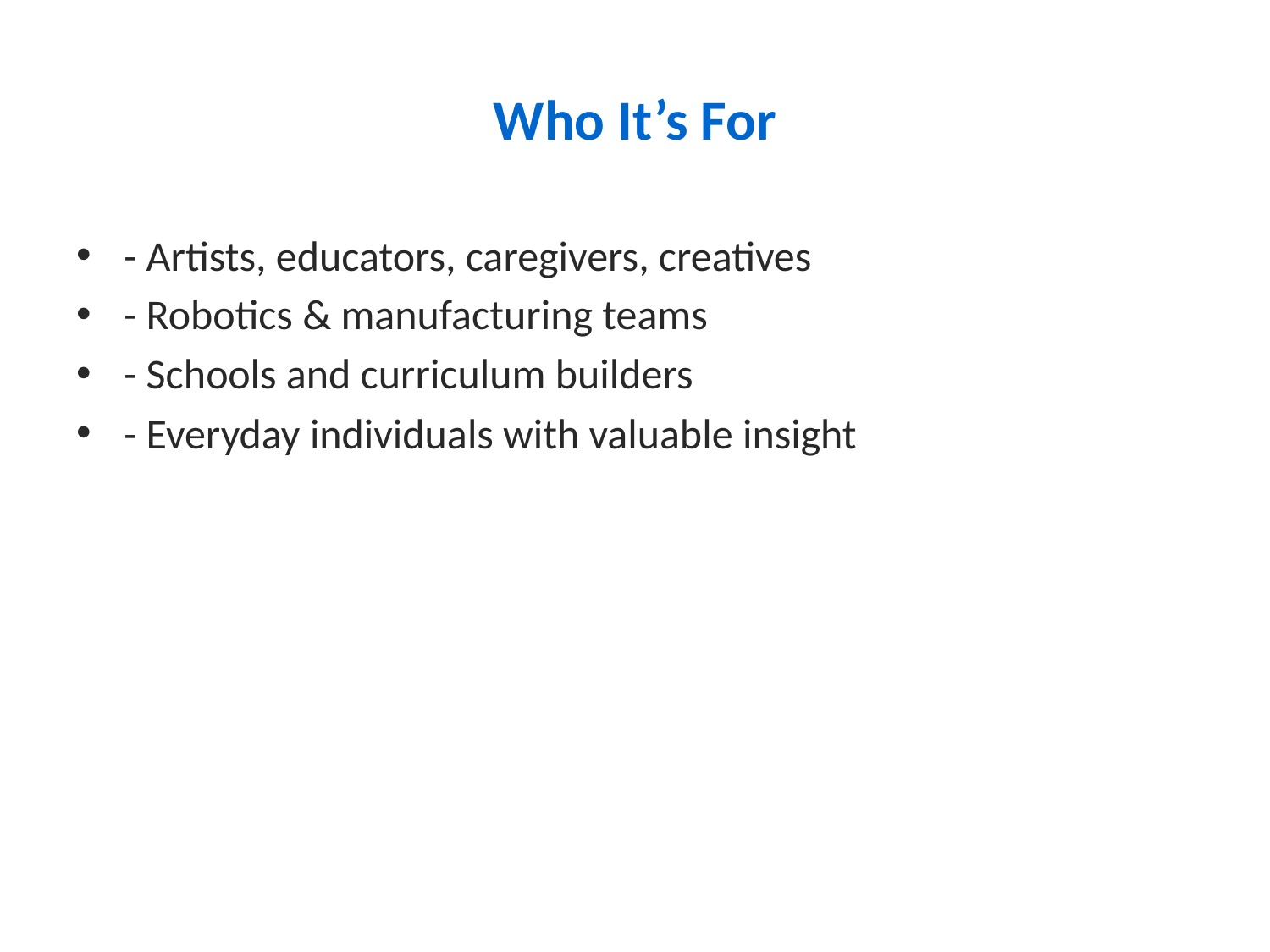

# Who It’s For
- Artists, educators, caregivers, creatives
- Robotics & manufacturing teams
- Schools and curriculum builders
- Everyday individuals with valuable insight